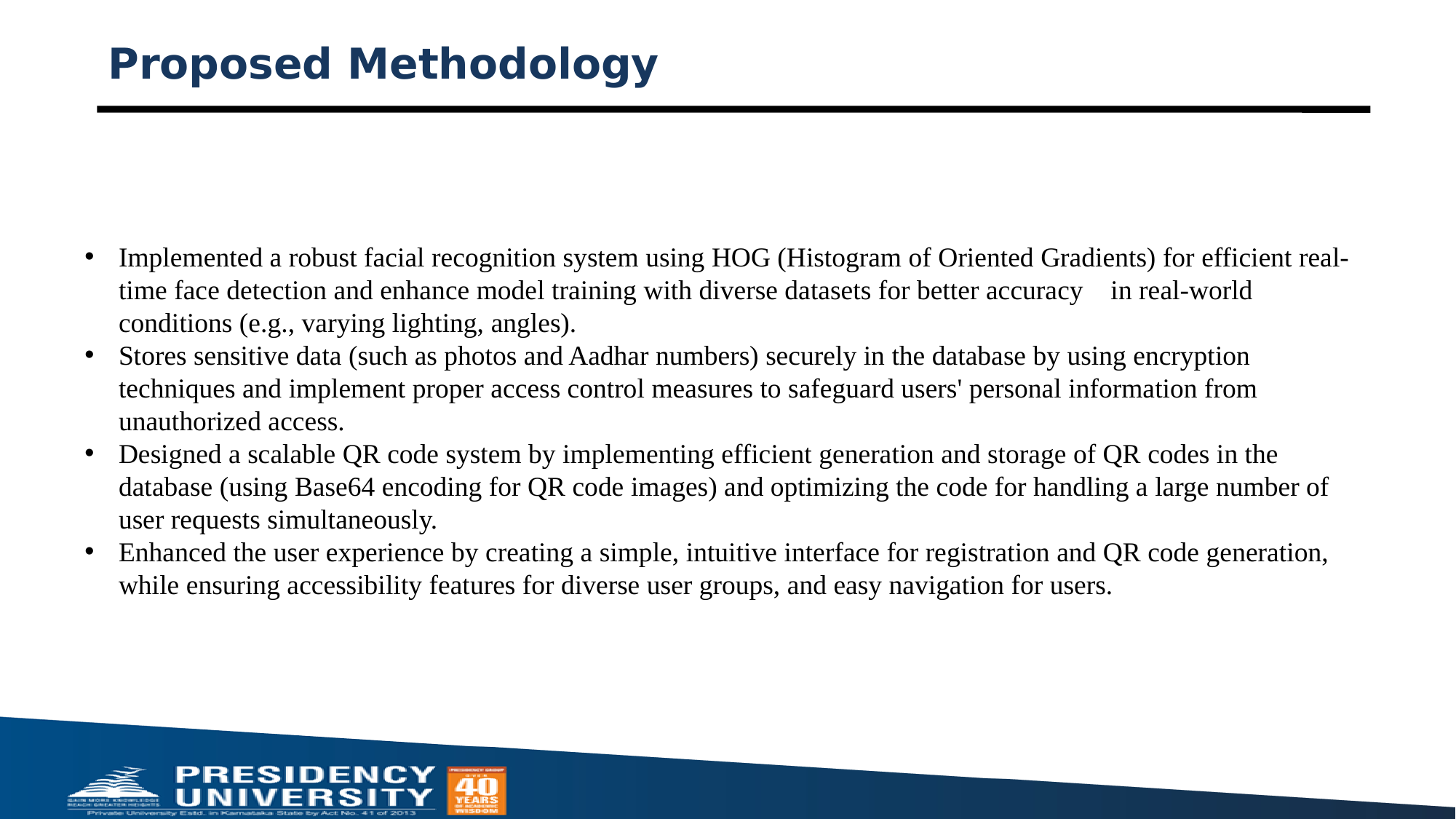

# Proposed Methodology

Implemented a robust facial recognition system using HOG (Histogram of Oriented Gradients) for efficient real-time face detection and enhance model training with diverse datasets for better accuracy    in real-world conditions (e.g., varying lighting, angles).
Stores sensitive data (such as photos and Aadhar numbers) securely in the database by using encryption techniques and implement proper access control measures to safeguard users' personal information from unauthorized access.
Designed a scalable QR code system by implementing efficient generation and storage of QR codes in the database (using Base64 encoding for QR code images) and optimizing the code for handling a large number of user requests simultaneously.
Enhanced the user experience by creating a simple, intuitive interface for registration and QR code generation, while ensuring accessibility features for diverse user groups, and easy navigation for users.